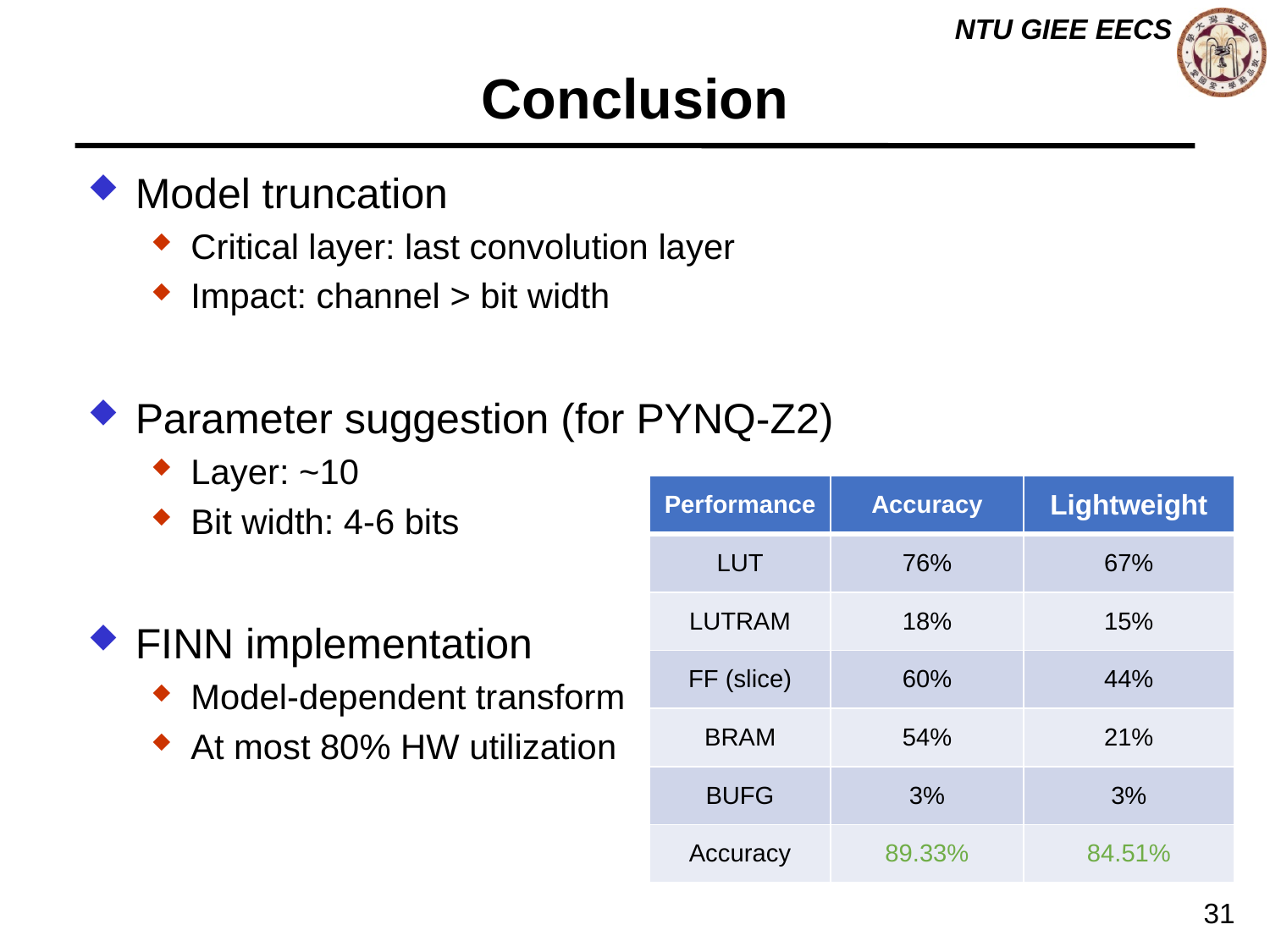

# Conclusion
Model truncation
Critical layer: last convolution layer
Impact: channel > bit width

Parameter suggestion (for PYNQ-Z2)
Layer: ~10
Bit width: 4-6 bits

FINN implementation
Model-dependent transform
At most 80% HW utilization
| Performance | Accuracy | Lightweight |
| --- | --- | --- |
| LUT | 76% | 67% |
| LUTRAM | 18% | 15% |
| FF (slice) | 60% | 44% |
| BRAM | 54% | 21% |
| BUFG | 3% | 3% |
| Accuracy | 89.33% | 84.51% |